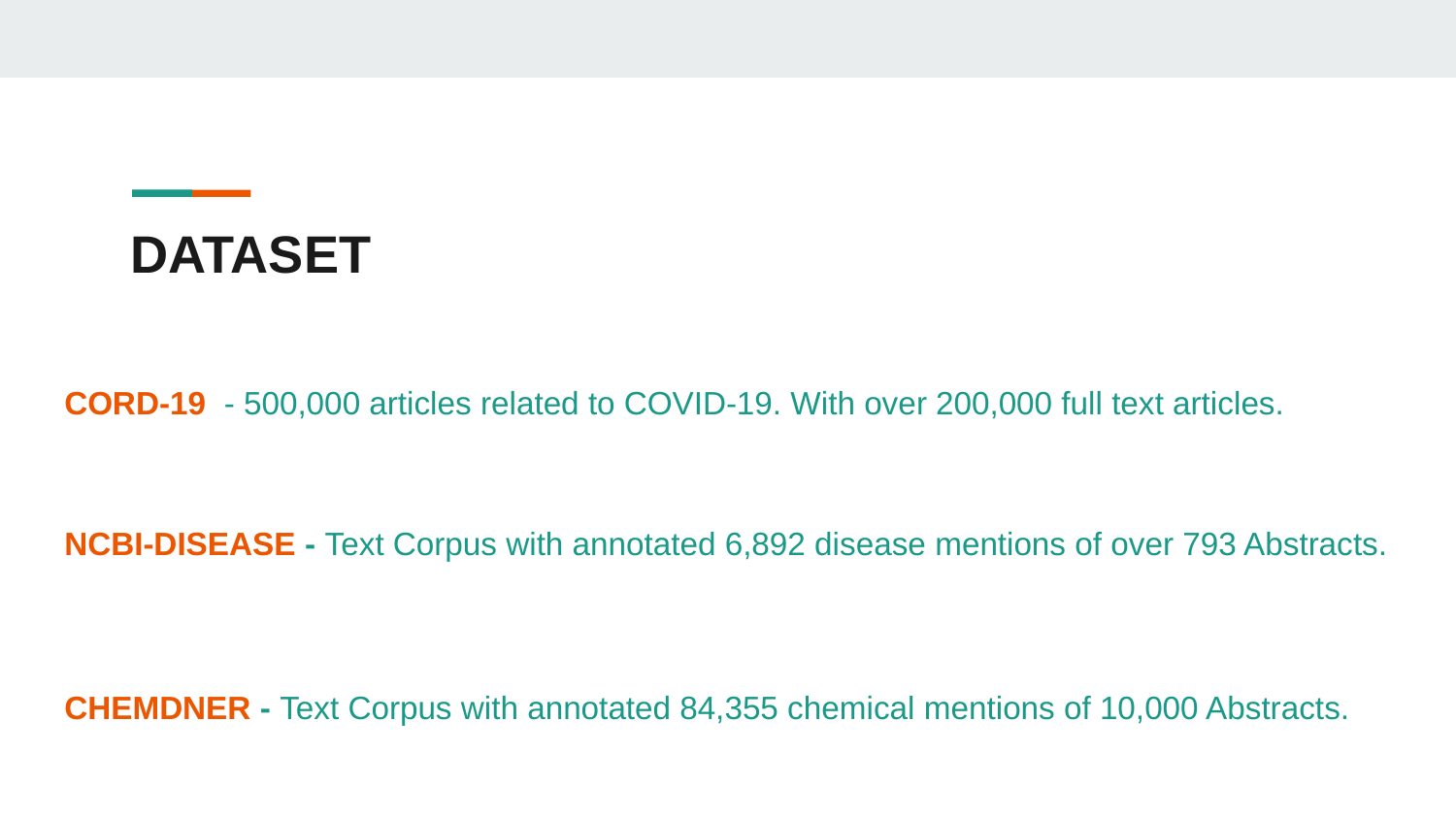

# DATASET
CORD-19  - 500,000 articles related to COVID-19. With over 200,000 full text articles.

NCBI-DISEASE - Text Corpus with annotated 6,892 disease mentions of over 793 Abstracts.

CHEMDNER - Text Corpus with annotated 84,355 chemical mentions of 10,000 Abstracts.